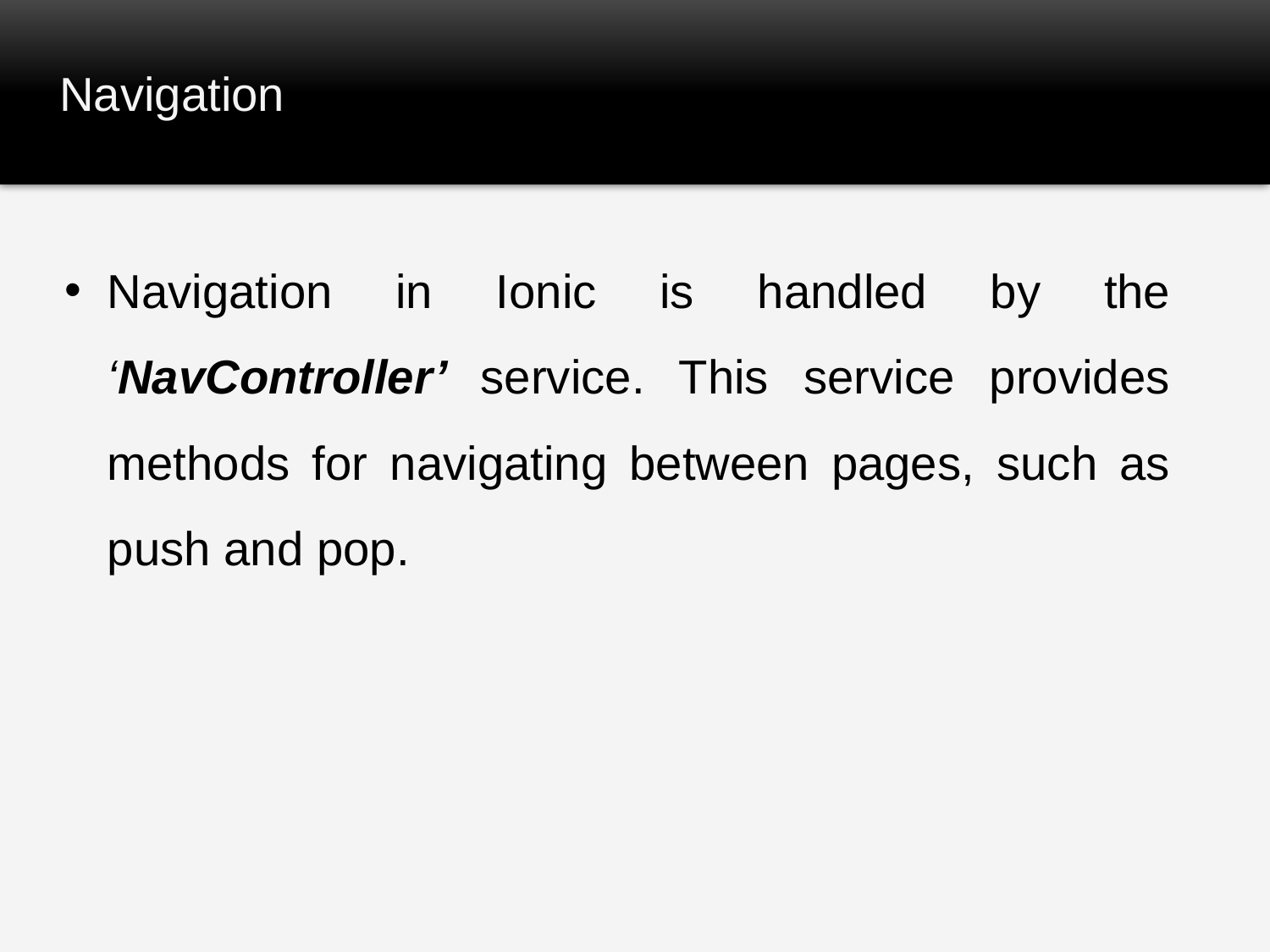

# Navigation
Navigation in Ionic is handled by the ‘NavController’ service. This service provides methods for navigating between pages, such as push and pop.